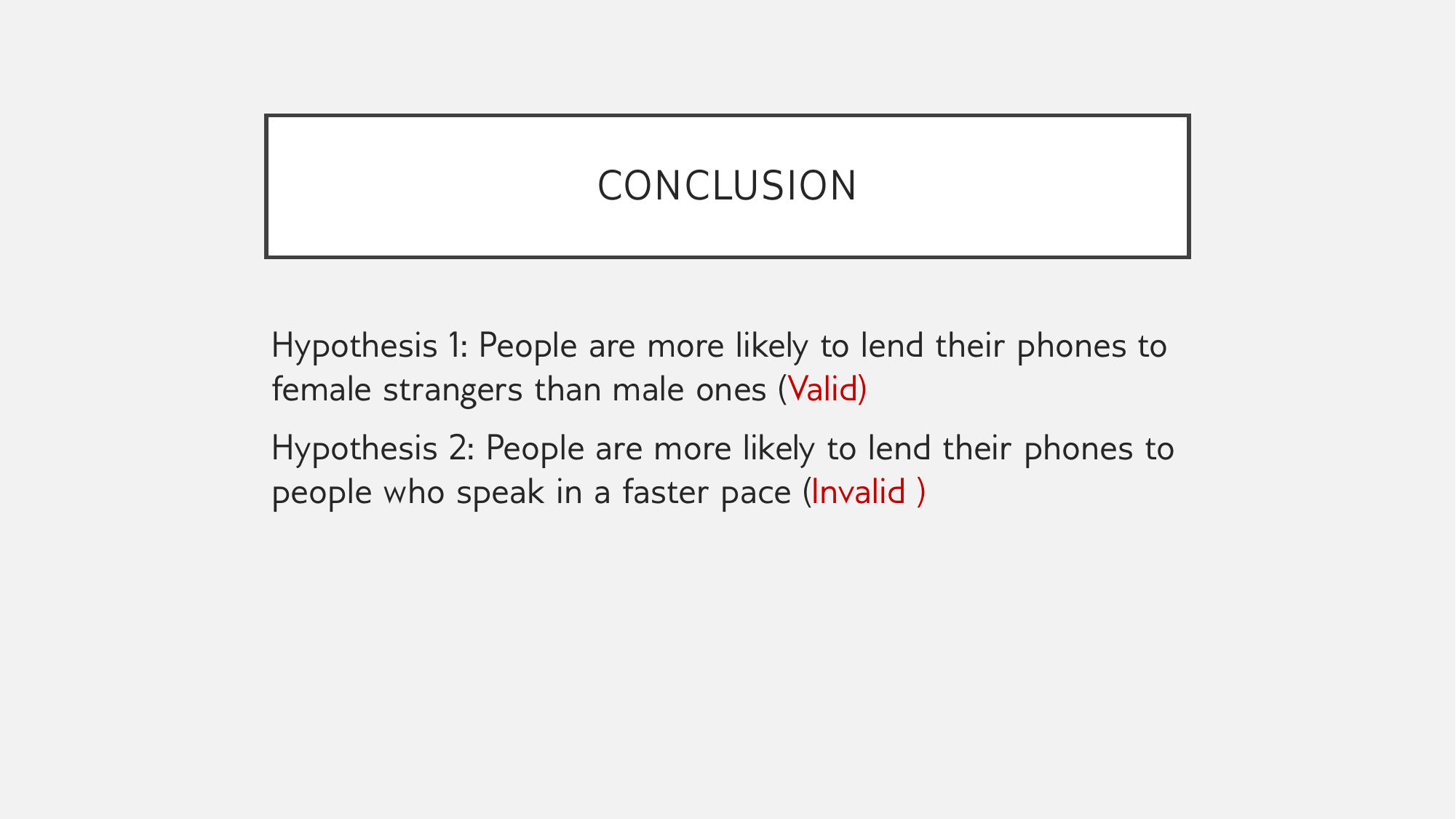

# Conclusion
Hypothesis 1: People are more likely to lend their phones to female strangers than male ones (Valid)
Hypothesis 2: People are more likely to lend their phones to people who speak in a faster pace (Invalid )